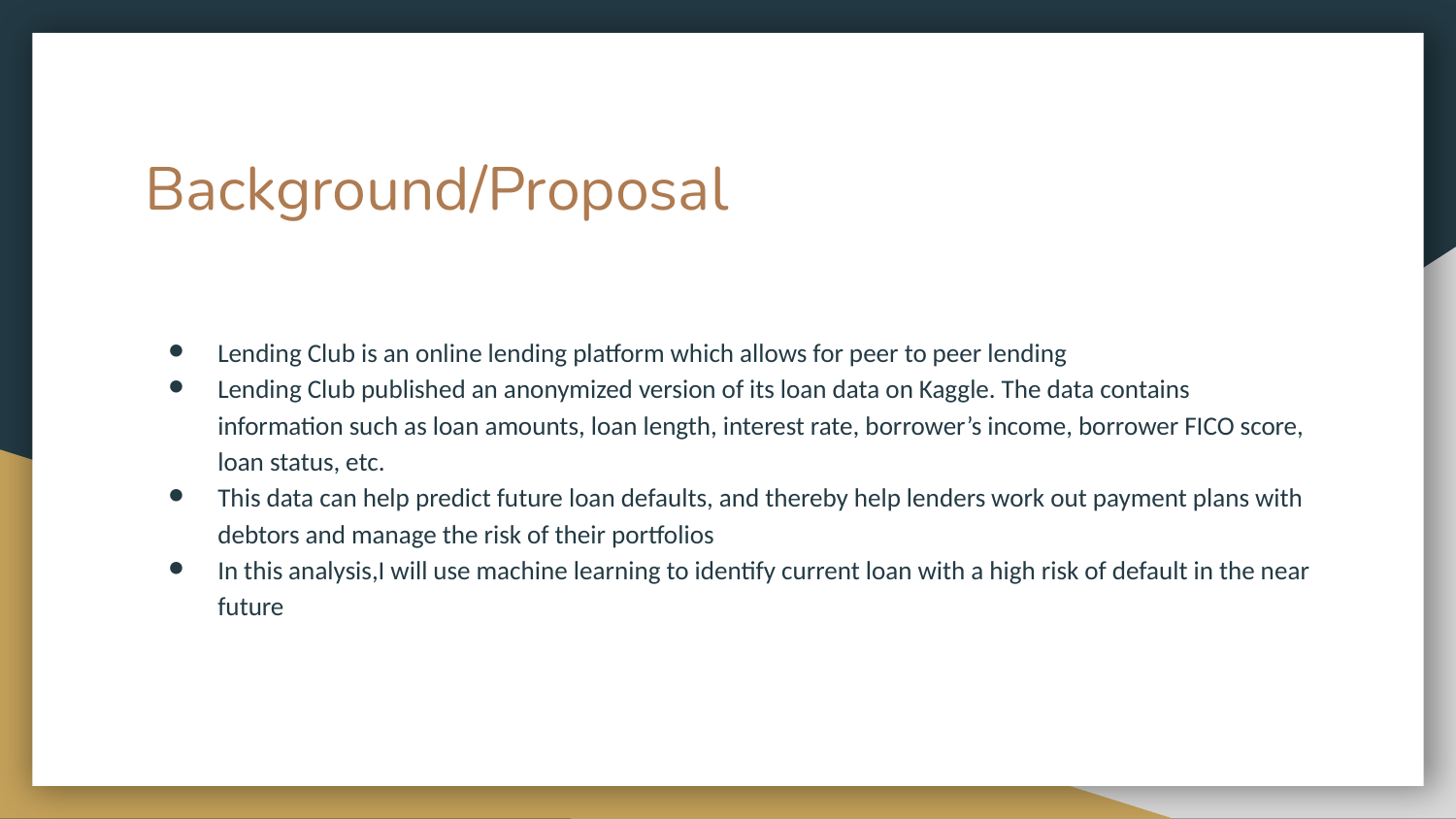

# Background/Proposal
Lending Club is an online lending platform which allows for peer to peer lending
Lending Club published an anonymized version of its loan data on Kaggle. The data contains information such as loan amounts, loan length, interest rate, borrower’s income, borrower FICO score, loan status, etc.
This data can help predict future loan defaults, and thereby help lenders work out payment plans with debtors and manage the risk of their portfolios
In this analysis,I will use machine learning to identify current loan with a high risk of default in the near future